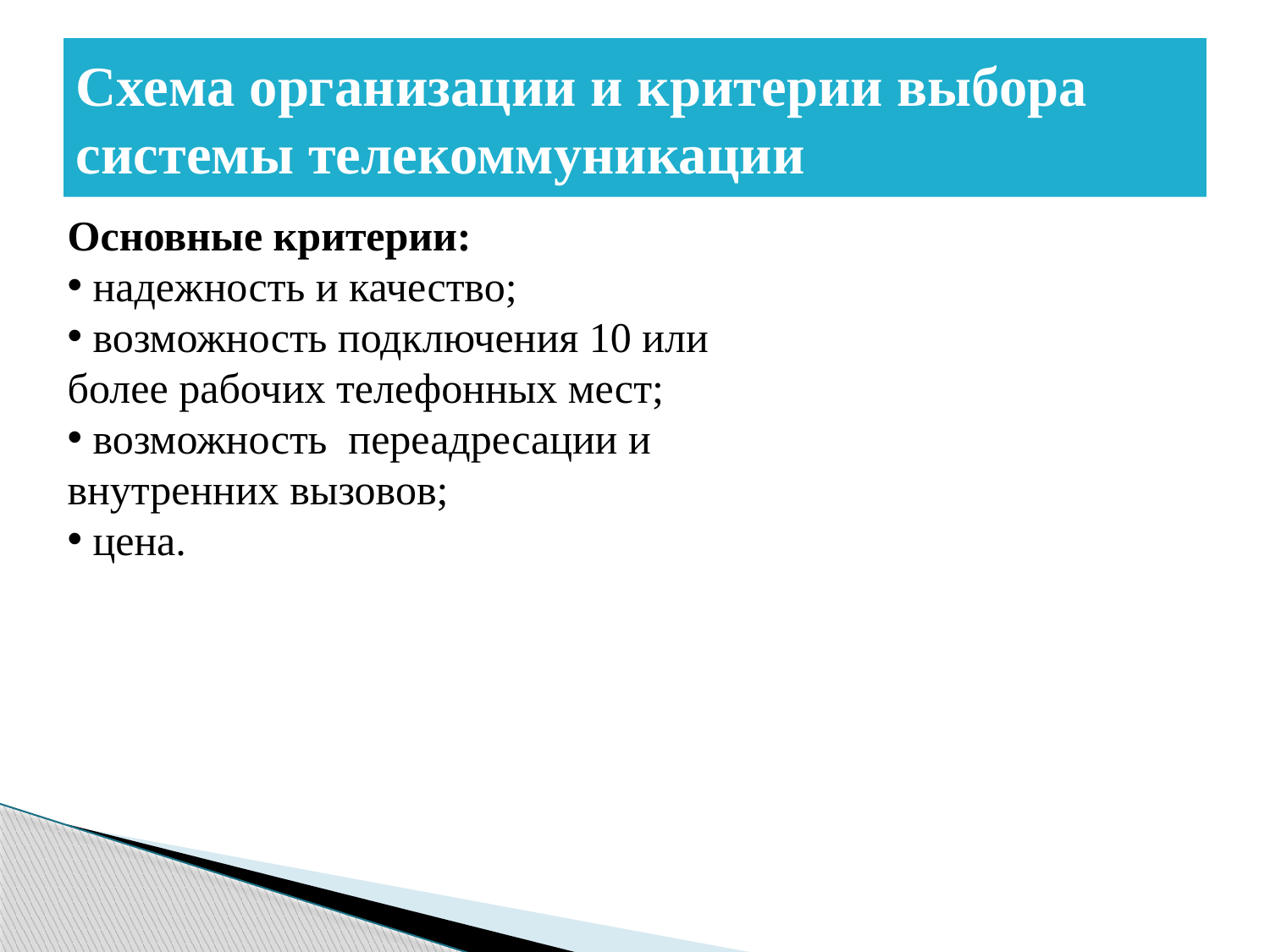

# Схема организации и критерии выбора     системы телекоммуникации
Основные критерии:
 надежность и качество;
 возможность подключения 10 или более рабочих телефонных мест;
 возможность  переадресации и внутренних вызовов;
 цена.